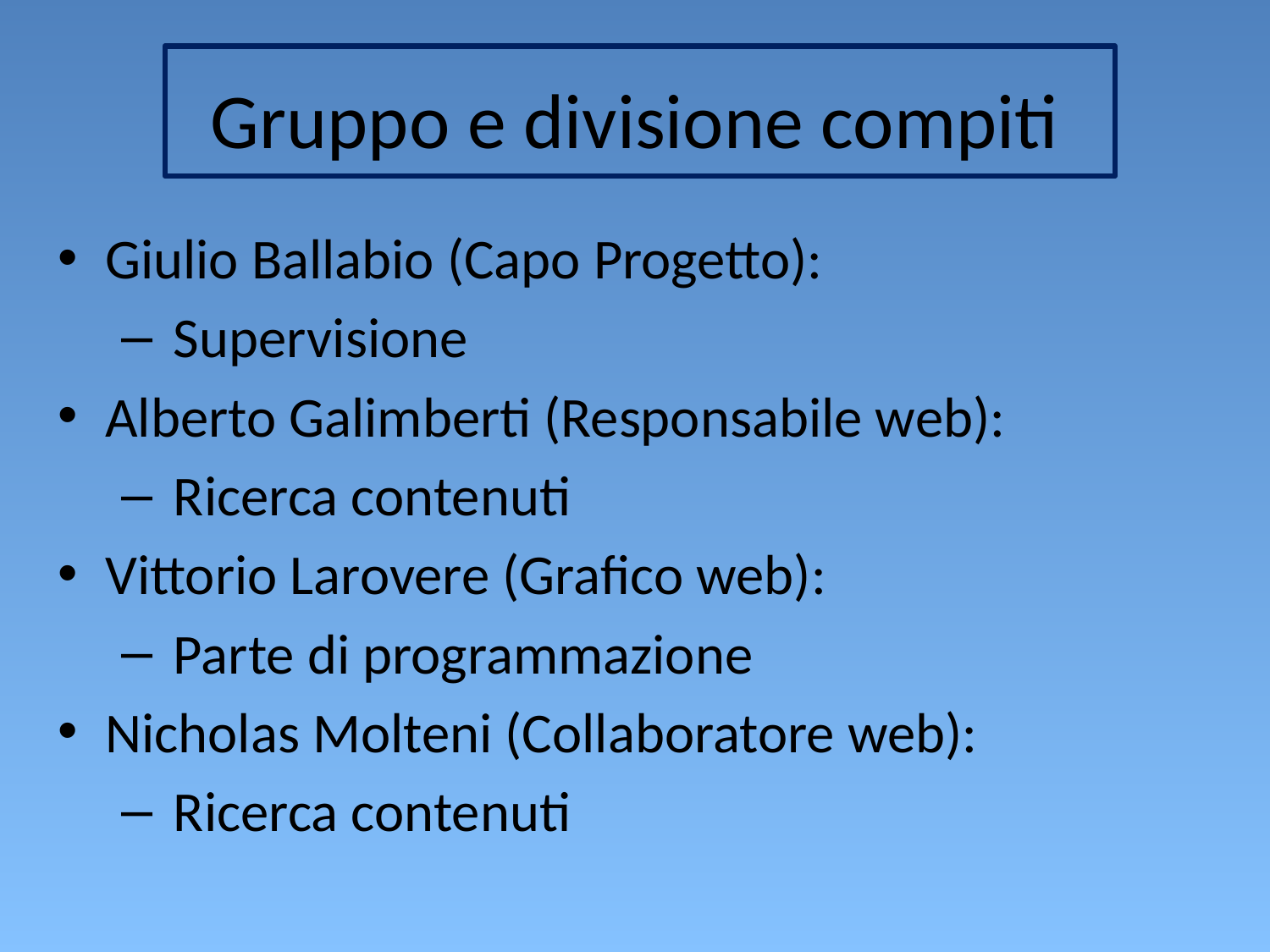

# Gruppo e divisione compiti

Giulio Ballabio (Capo Progetto):
 Supervisione
Alberto Galimberti (Responsabile web):
 Ricerca contenuti
Vittorio Larovere (Grafico web):
 Parte di programmazione
Nicholas Molteni (Collaboratore web):
 Ricerca contenuti